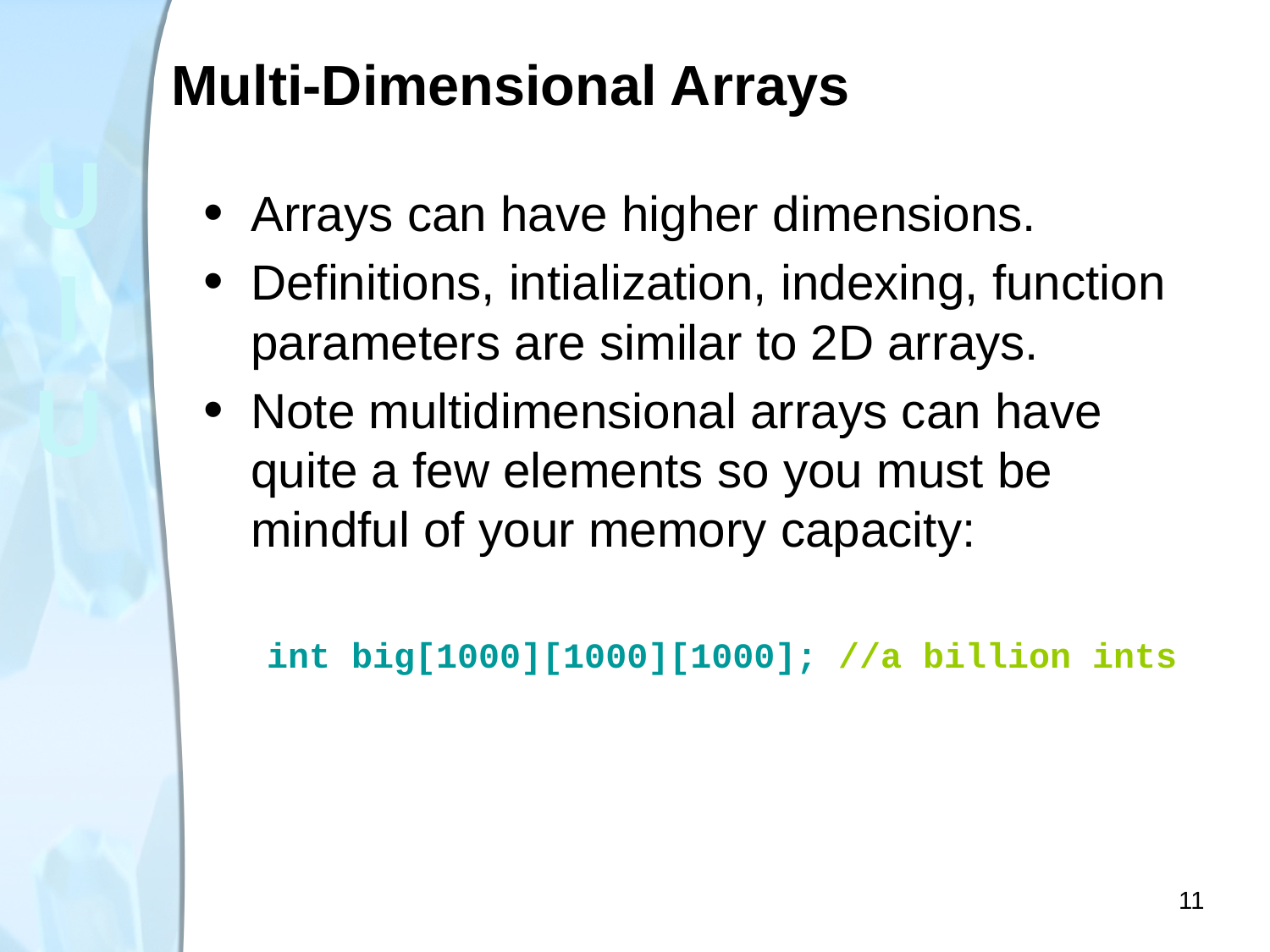

# Multi-Dimensional Arrays
Arrays can have higher dimensions.
Definitions, intialization, indexing, function parameters are similar to 2D arrays.
Note multidimensional arrays can have quite a few elements so you must be mindful of your memory capacity:

int big[1000][1000][1000]; //a billion ints
11